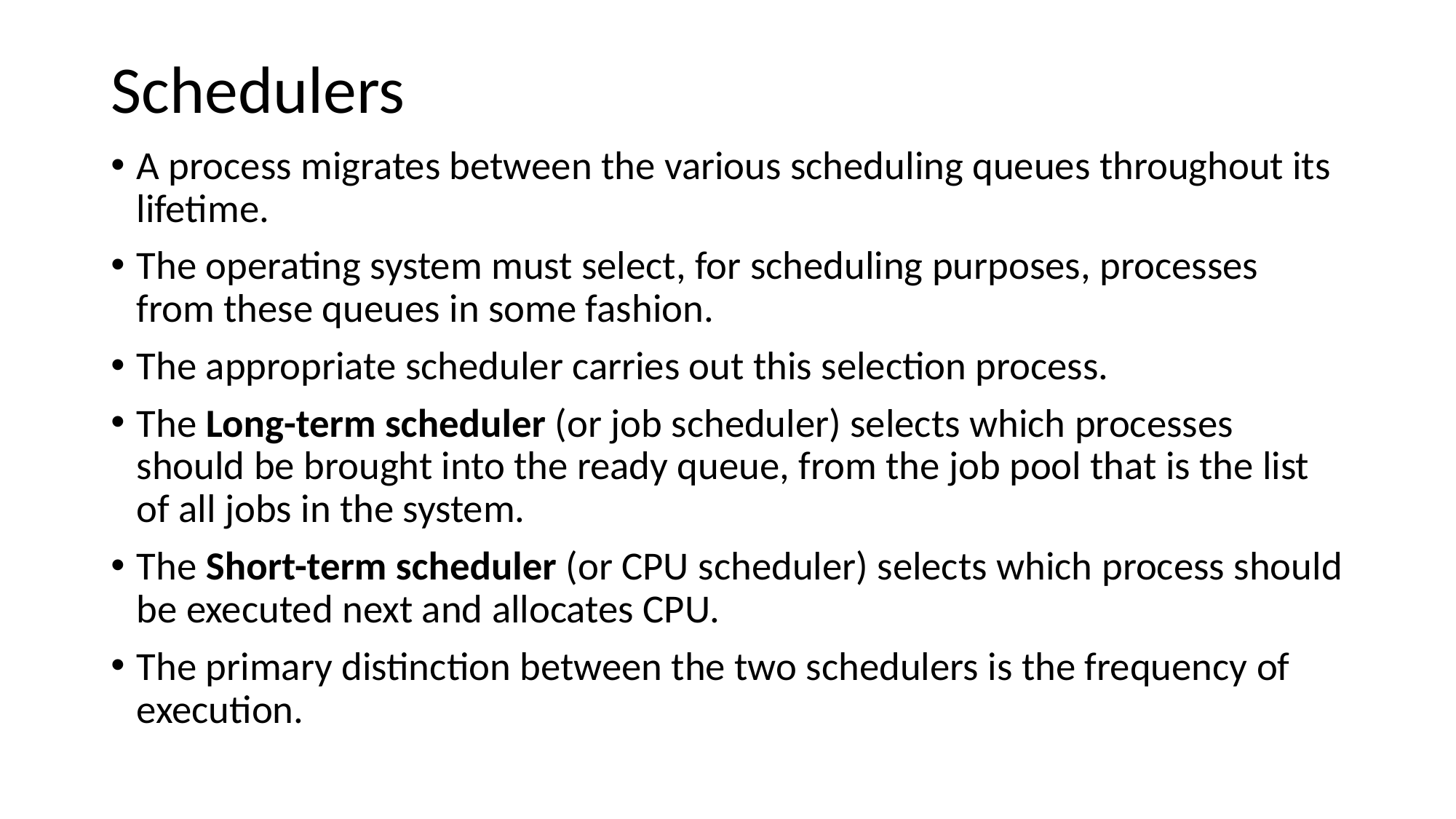

# Schedulers
A process migrates between the various scheduling queues throughout its lifetime.
The operating system must select, for scheduling purposes, processes from these queues in some fashion.
The appropriate scheduler carries out this selection process.
The Long-term scheduler (or job scheduler) selects which processes should be brought into the ready queue, from the job pool that is the list of all jobs in the system.
The Short-term scheduler (or CPU scheduler) selects which process should be executed next and allocates CPU.
The primary distinction between the two schedulers is the frequency of execution.